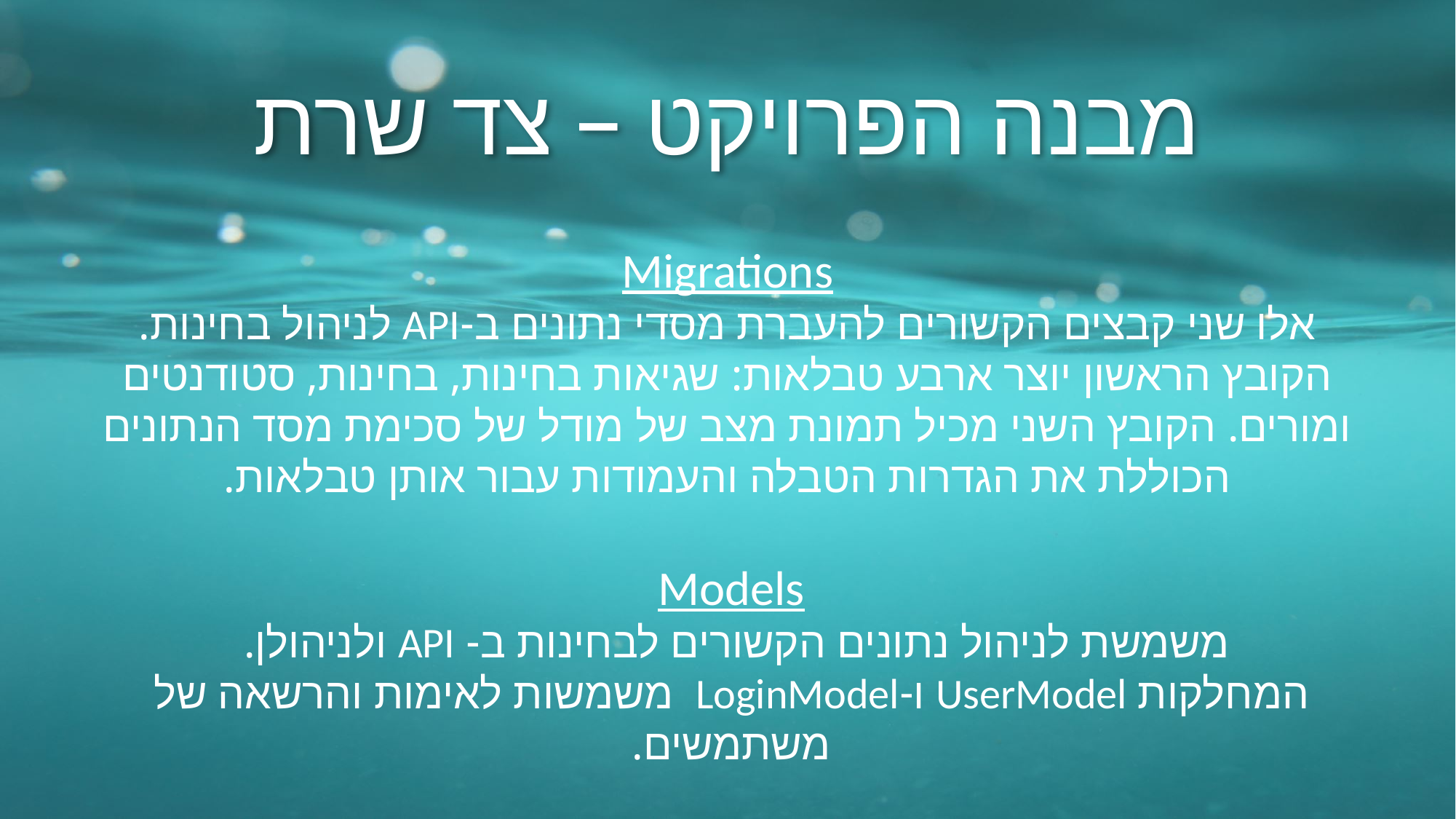

מבנה הפרויקט – צד שרת
Migrations
אלו שני קבצים הקשורים להעברת מסדי נתונים ב-API לניהול בחינות. הקובץ הראשון יוצר ארבע טבלאות: שגיאות בחינות, בחינות, סטודנטים ומורים. הקובץ השני מכיל תמונת מצב של מודל של סכימת מסד הנתונים הכוללת את הגדרות הטבלה והעמודות עבור אותן טבלאות.
Models
משמשת לניהול נתונים הקשורים לבחינות ב- API ולניהולן.
המחלקות UserModel ו-LoginModel  משמשות לאימות והרשאה של משתמשים.